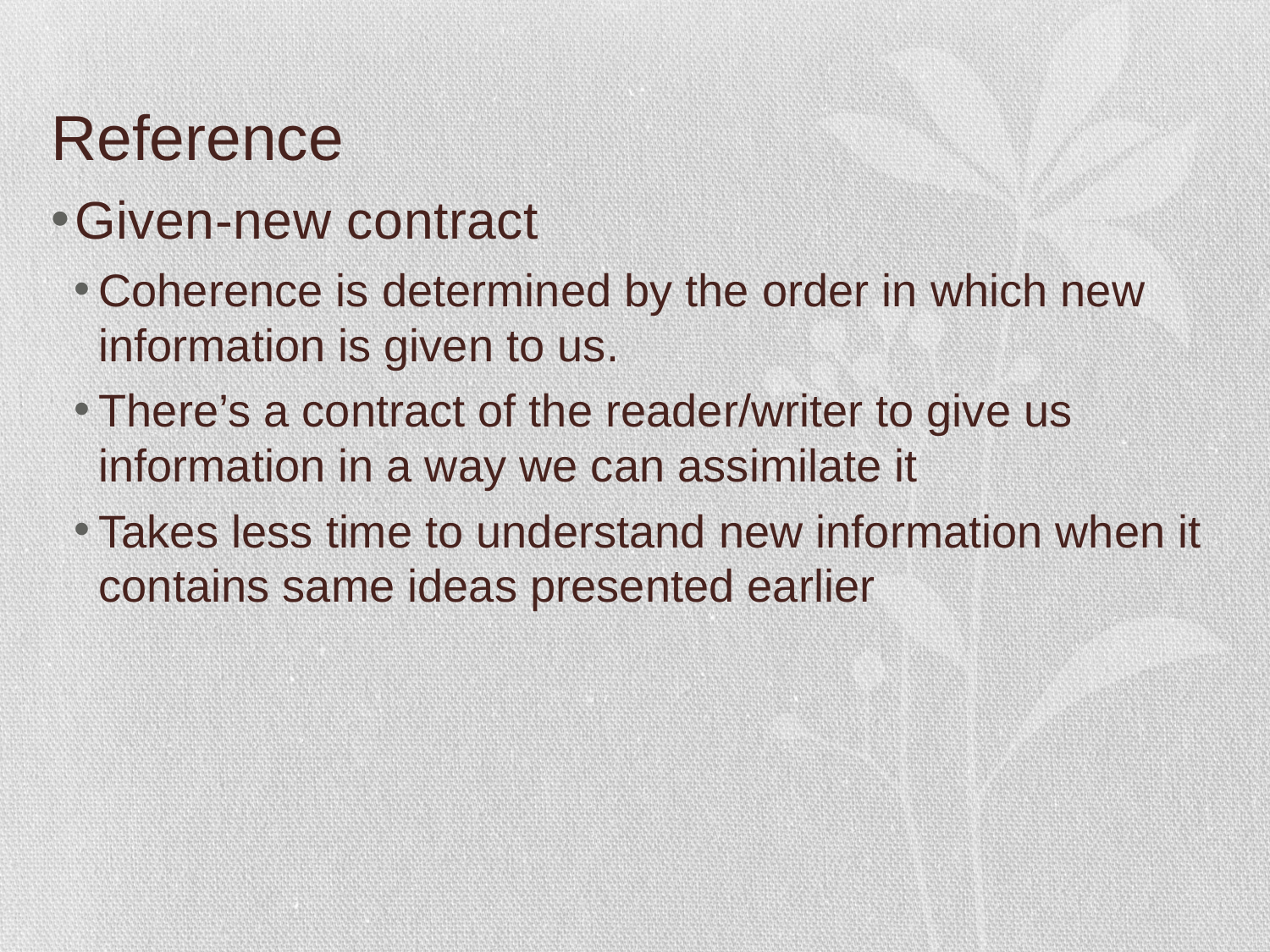

# Reference
Given-new contract
Coherence is determined by the order in which new information is given to us.
There’s a contract of the reader/writer to give us information in a way we can assimilate it
Takes less time to understand new information when it contains same ideas presented earlier